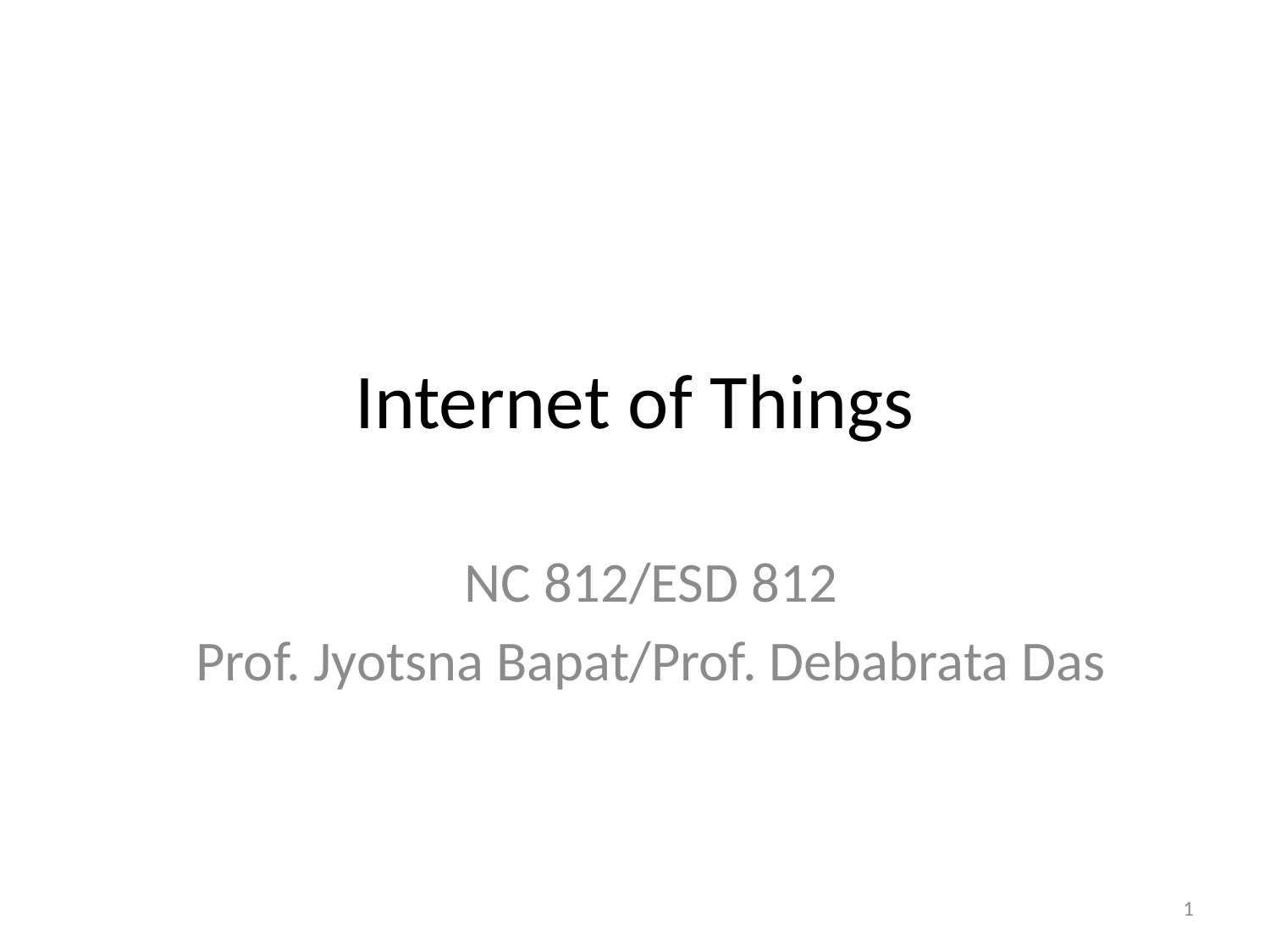

# Internet of Things
NC 812/ESD 812
Prof. Jyotsna Bapat/Prof. Debabrata Das
1